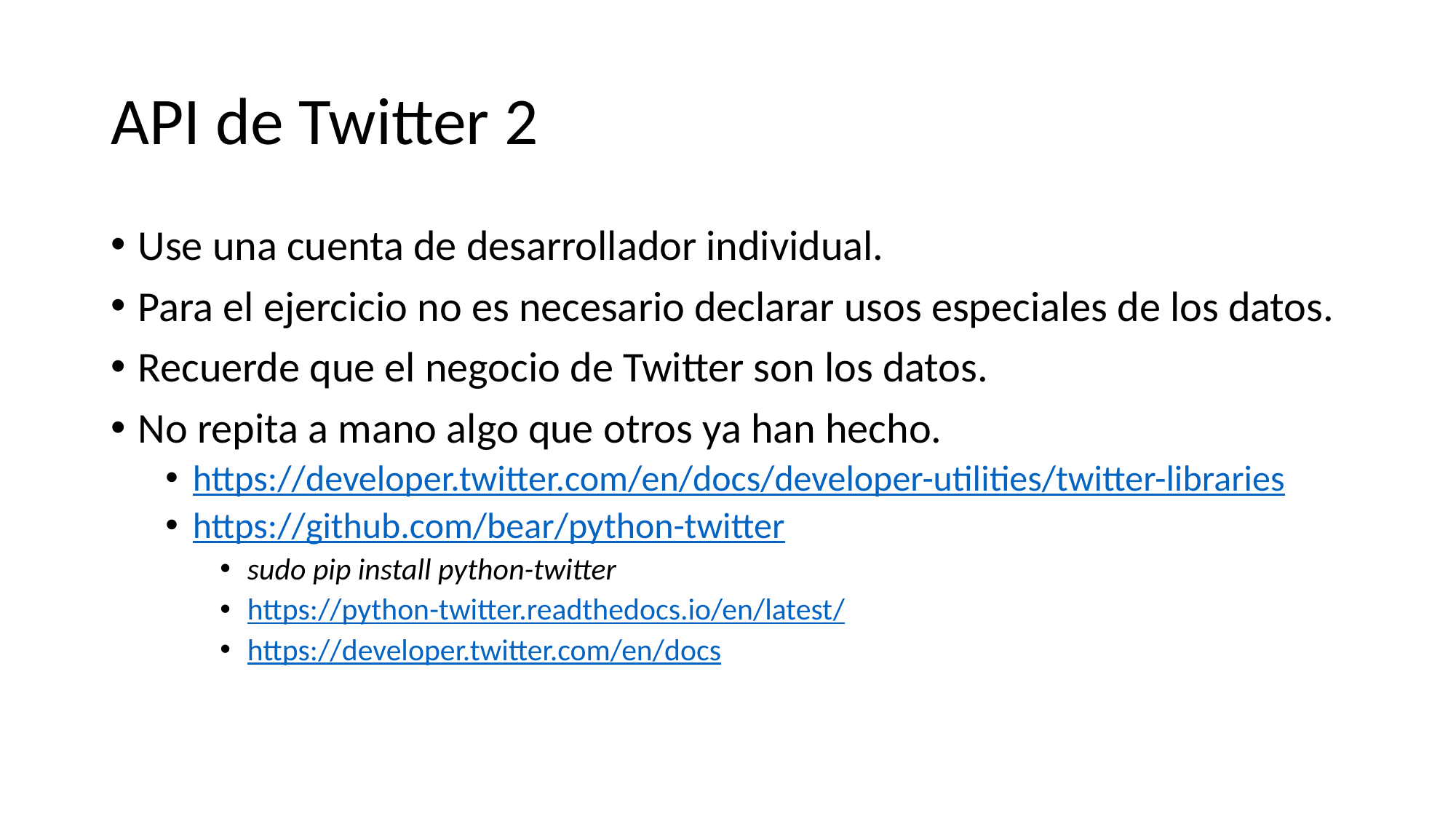

# API de Twitter 2
Use una cuenta de desarrollador individual.
Para el ejercicio no es necesario declarar usos especiales de los datos.
Recuerde que el negocio de Twitter son los datos.
No repita a mano algo que otros ya han hecho.
https://developer.twitter.com/en/docs/developer-utilities/twitter-libraries
https://github.com/bear/python-twitter
sudo pip install python-twitter
https://python-twitter.readthedocs.io/en/latest/
https://developer.twitter.com/en/docs